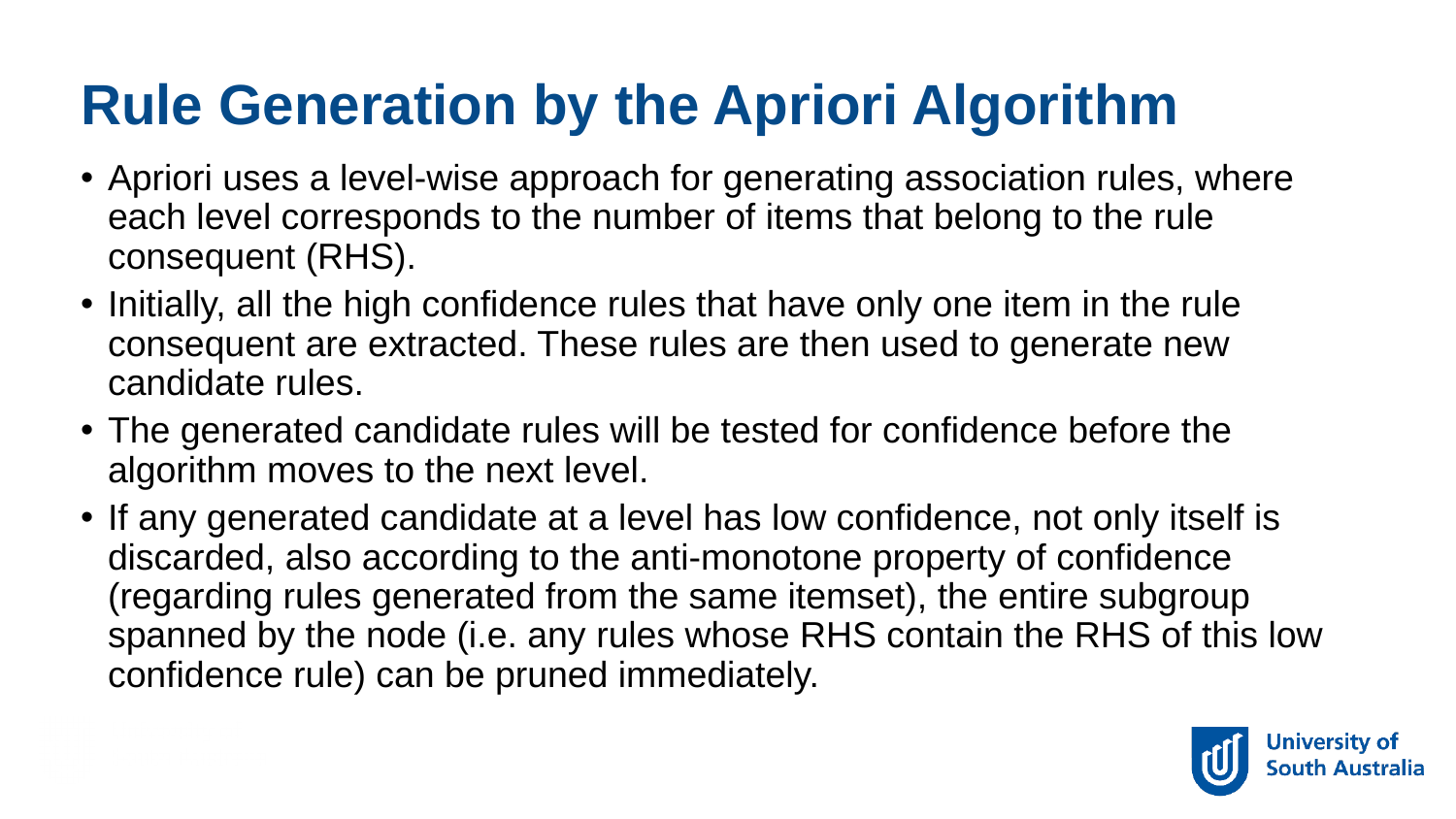

Rule Generation by the Apriori Algorithm

Apriori uses a level-wise approach for generating association rules, where each level corresponds to the number of items that belong to the rule consequent (RHS).
Initially, all the high confidence rules that have only one item in the rule consequent are extracted. These rules are then used to generate new candidate rules.
The generated candidate rules will be tested for confidence before the algorithm moves to the next level.
If any generated candidate at a level has low confidence, not only itself is discarded, also according to the anti-monotone property of confidence (regarding rules generated from the same itemset), the entire subgroup spanned by the node (i.e. any rules whose RHS contain the RHS of this low confidence rule) can be pruned immediately.